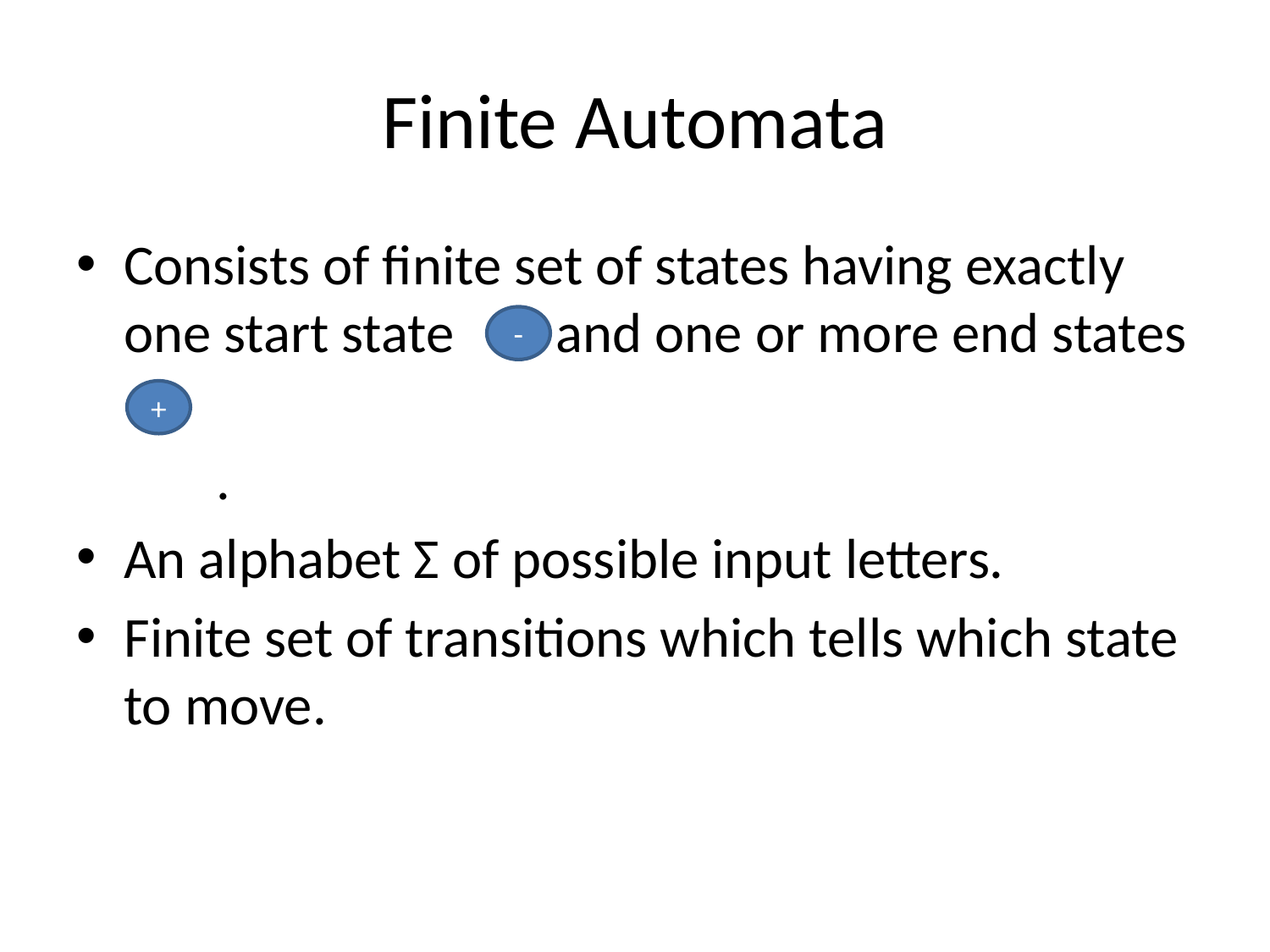

# Finite Automata
Consists of finite set of states having exactly one start state        and one or more end states
           .
An alphabet Σ of possible input letters.
Finite set of transitions which tells which state to move.
-
+